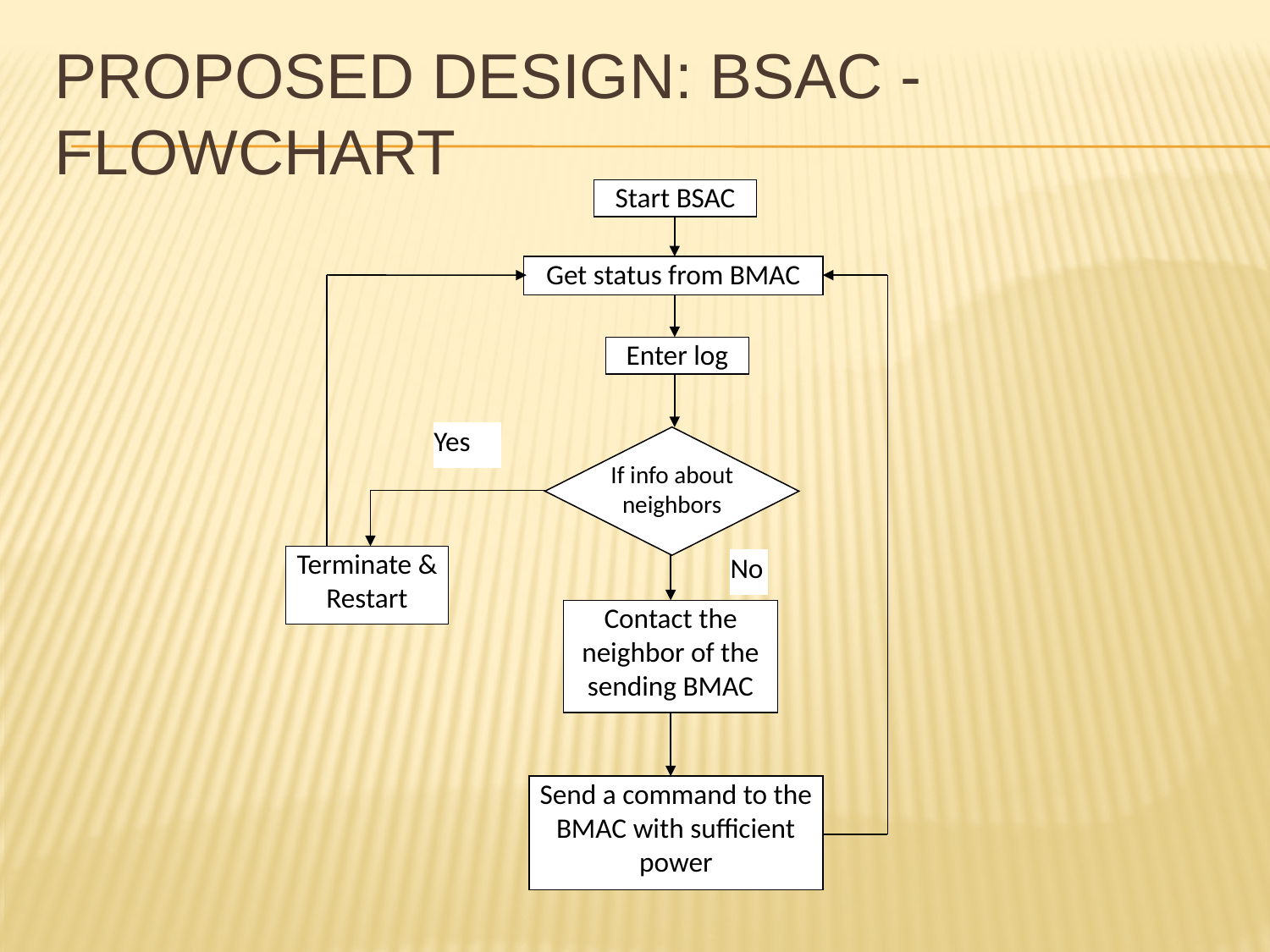

# PROPOSED DESIGN: BSac - flowchart
Start BSAC
Get status from BMAC
Enter log
If info about neighbors
Terminate & Restart
Contact the neighbor of the sending BMAC
Send a command to the BMAC with sufficient power
Yes
No